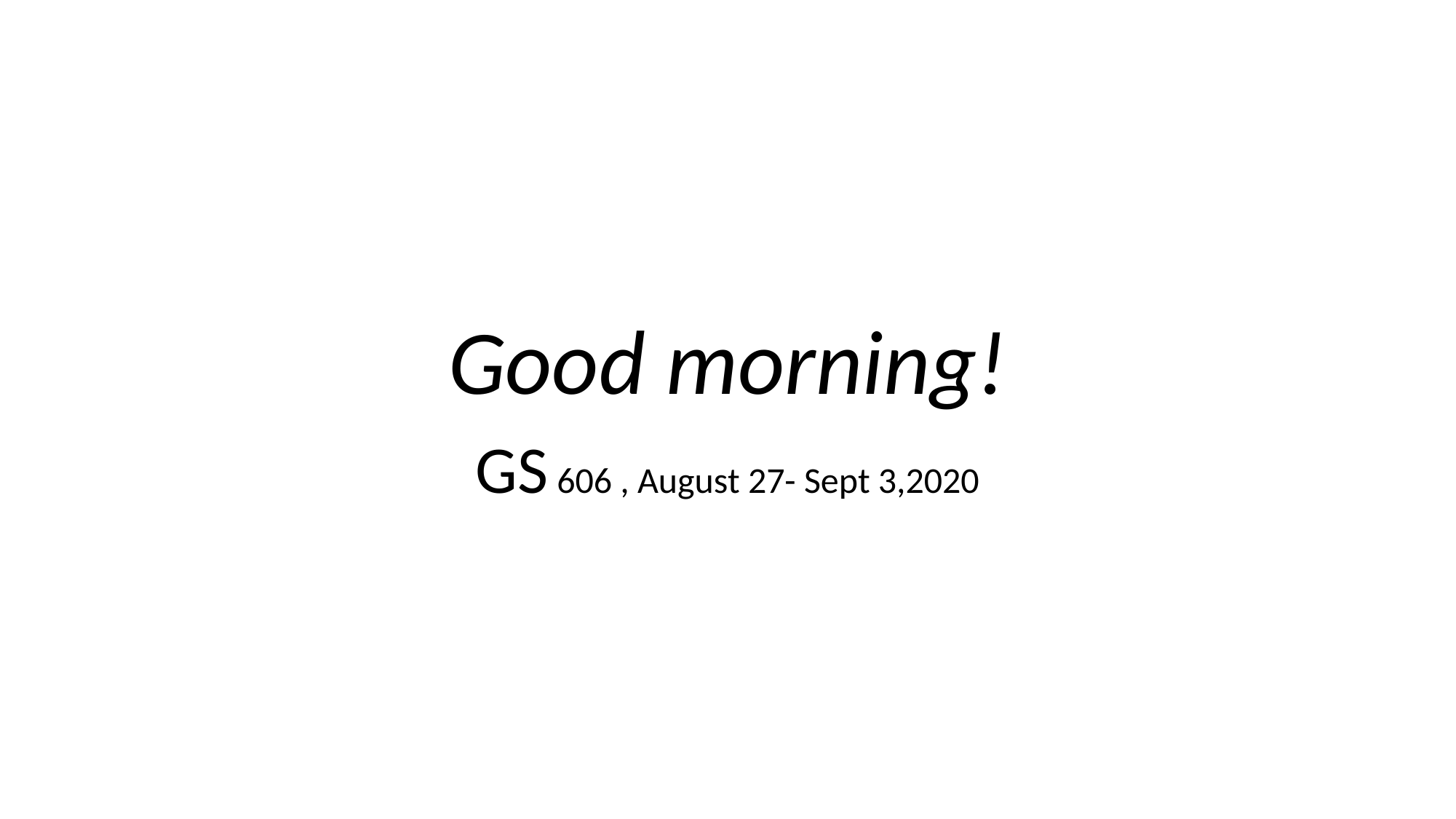

# Good morning!
GS 606 , August 27- Sept 3,2020